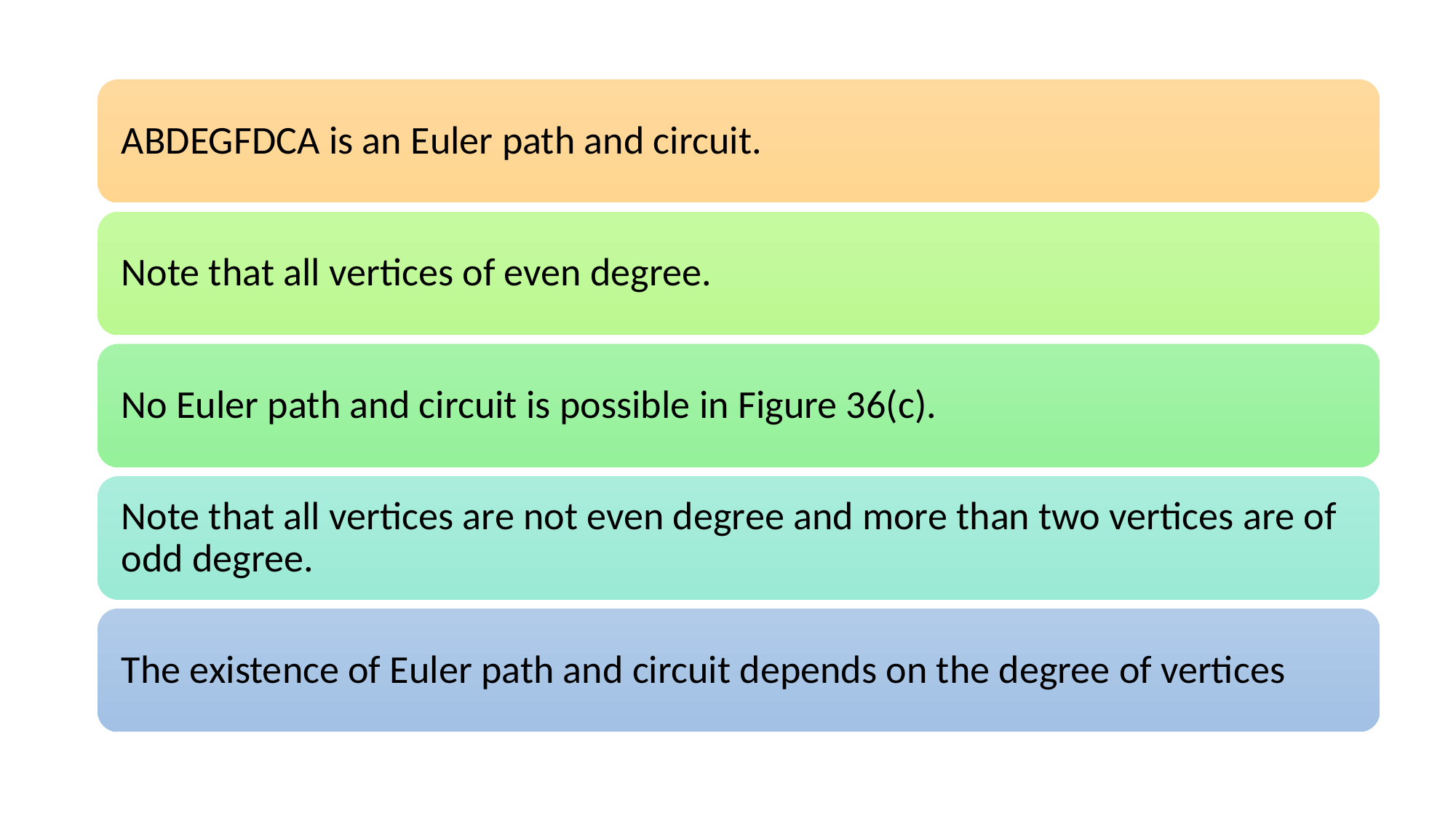

ABDEGFDCA is an Euler path and circuit.
Note that all vertices of even degree.
No Euler path and circuit is possible in Figure 36(c).
Note that all vertices are not even degree and more than two vertices are of odd degree.
The existence of Euler path and circuit depends on the degree of vertices